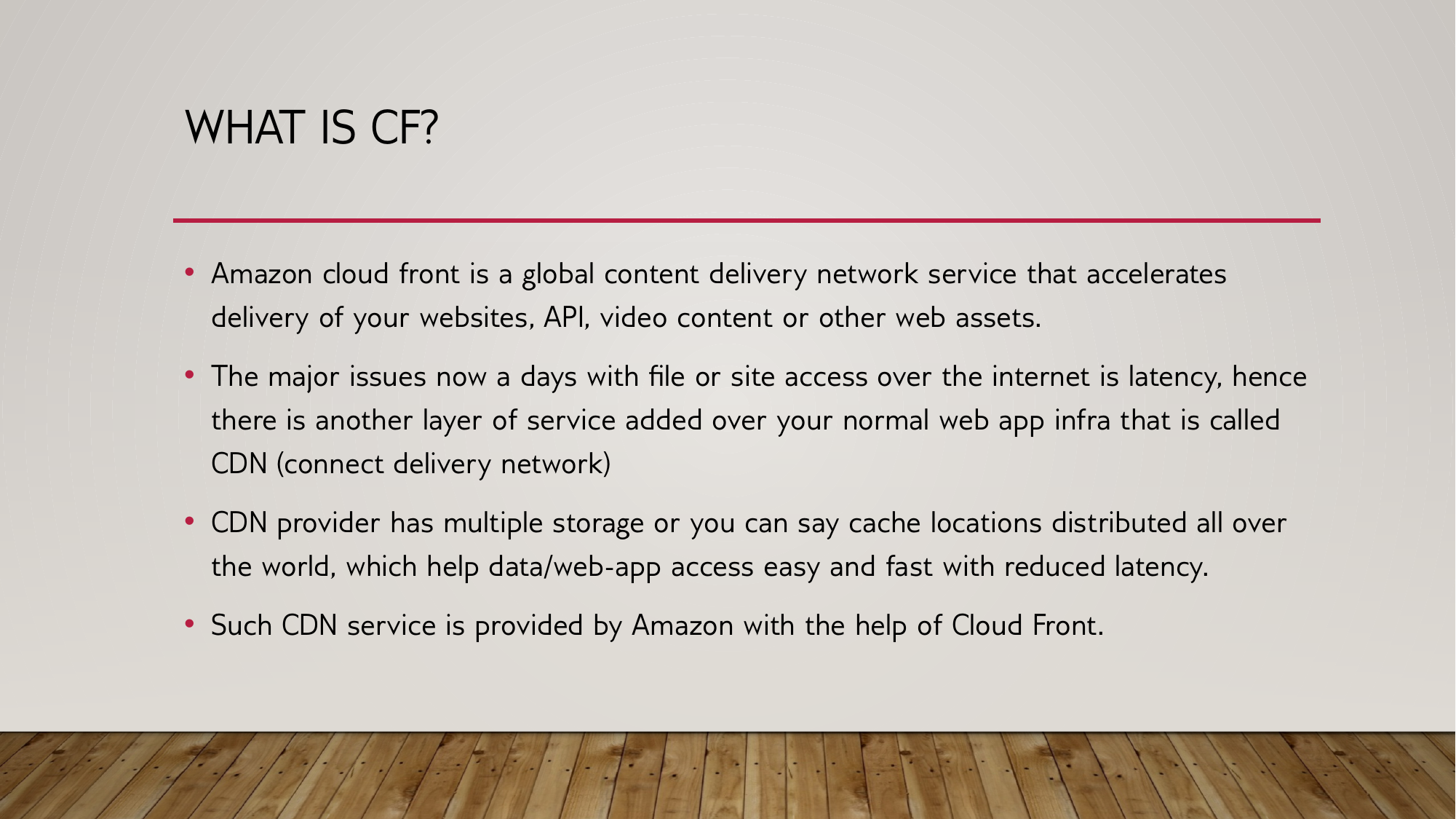

# WHAT IS cf?
Amazon cloud front is a global content delivery network service that accelerates delivery of your websites, API, video content or other web assets.
The major issues now a days with file or site access over the internet is latency, hence there is another layer of service added over your normal web app infra that is called CDN (connect delivery network)
CDN provider has multiple storage or you can say cache locations distributed all over the world, which help data/web-app access easy and fast with reduced latency.
Such CDN service is provided by Amazon with the help of Cloud Front.